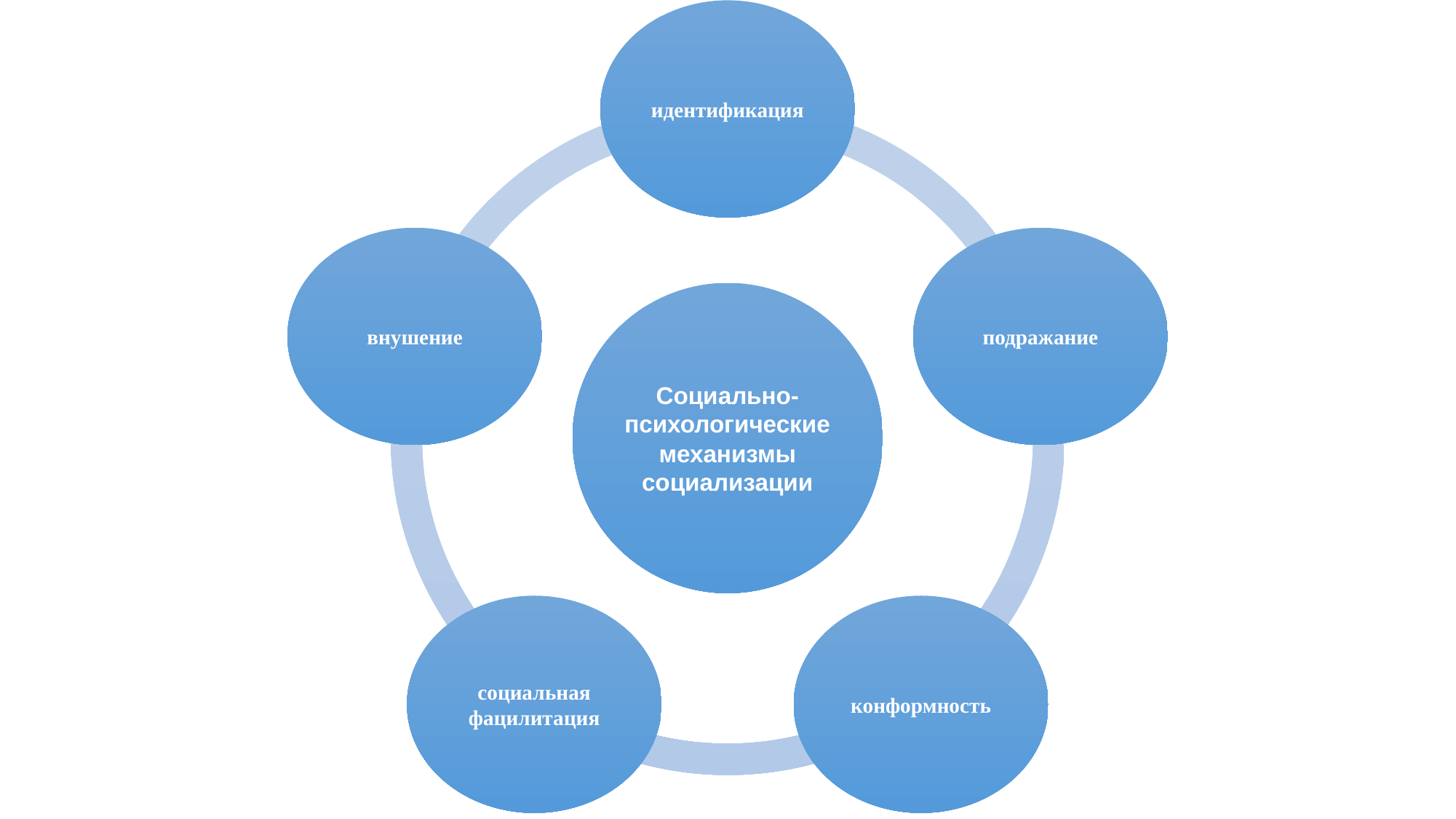

Социально-
психологические
механизмы
социализации
идентификация
подражание
конформность
социальная
фацилитация
внушение